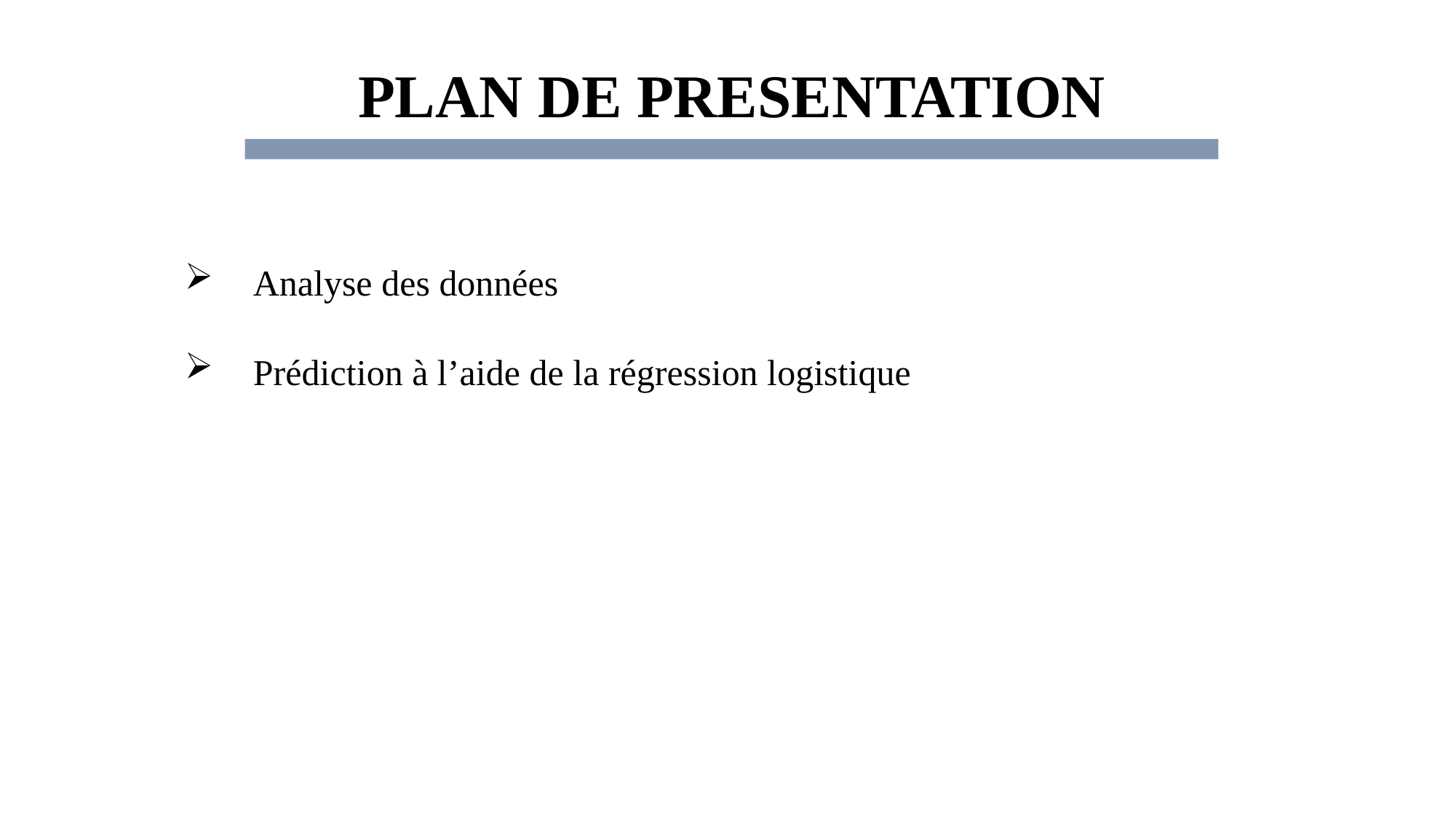

PLAN DE PRESENTATION

Analyse des données
Prédiction à l’aide de la régression logistique